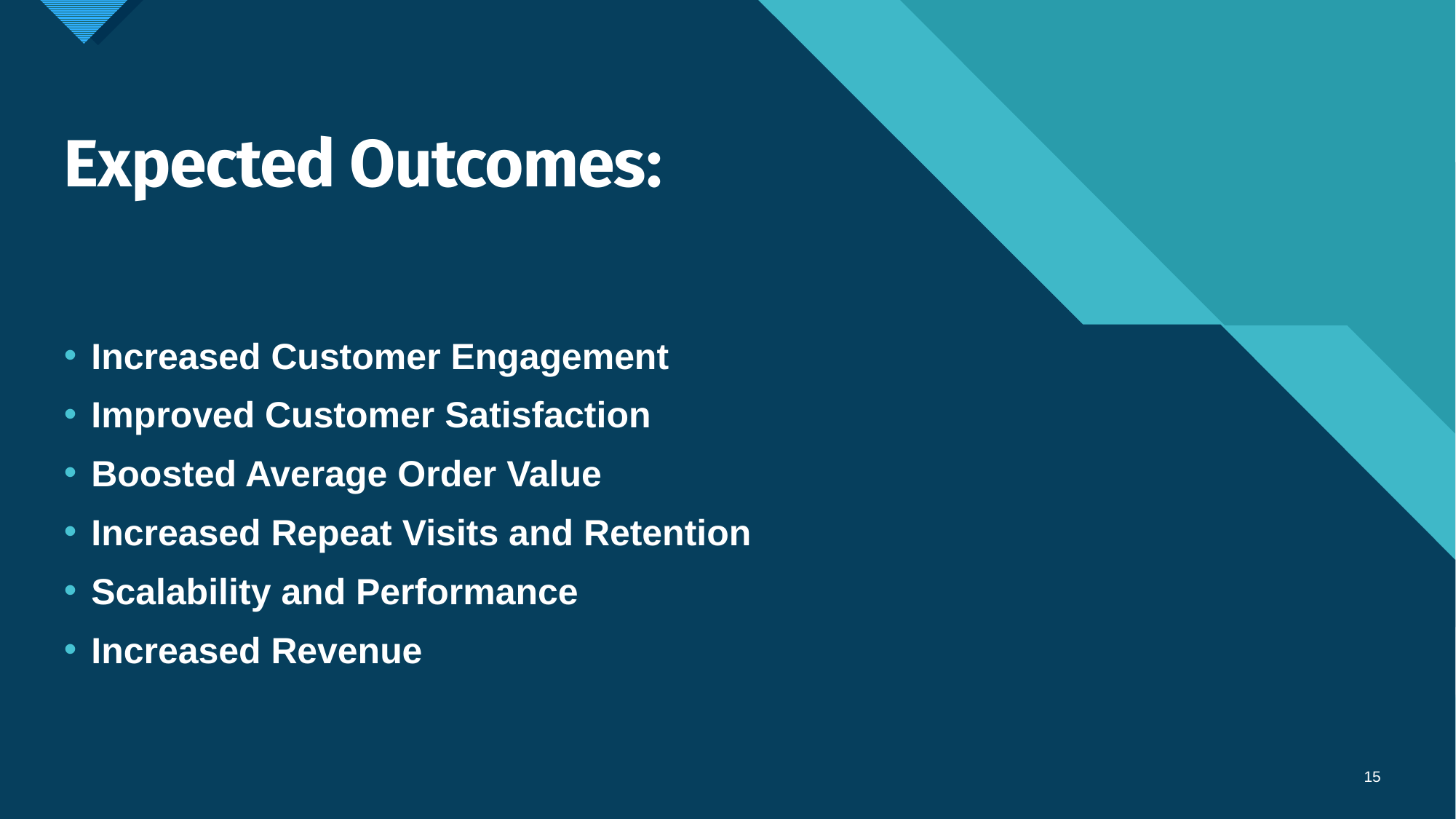

# Expected Outcomes:

Increased Customer Engagement
Improved Customer Satisfaction
Boosted Average Order Value
Increased Repeat Visits and Retention
Scalability and Performance
Increased Revenue

15